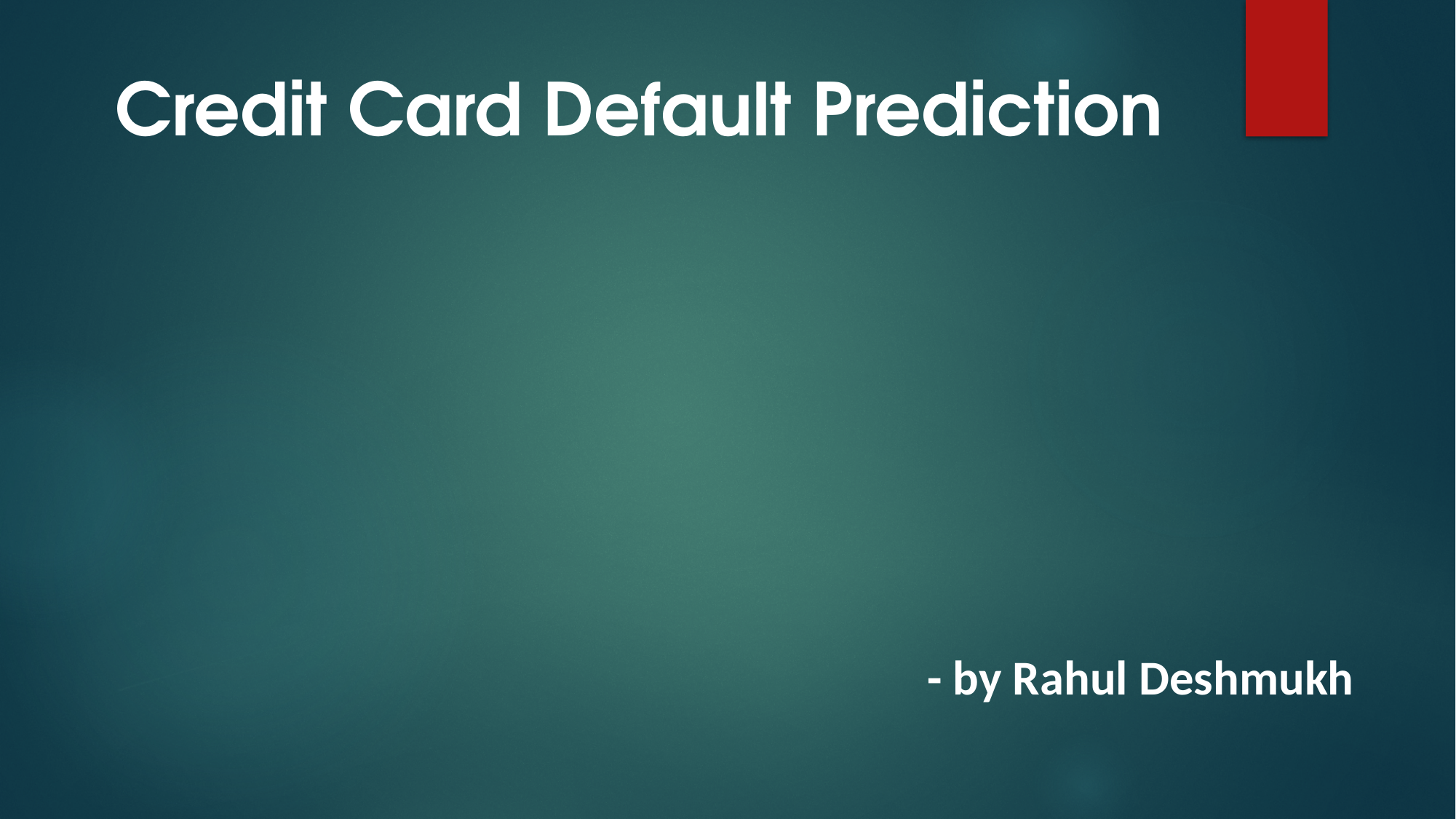

Credit Card Default Prediction
- by Rahul Deshmukh